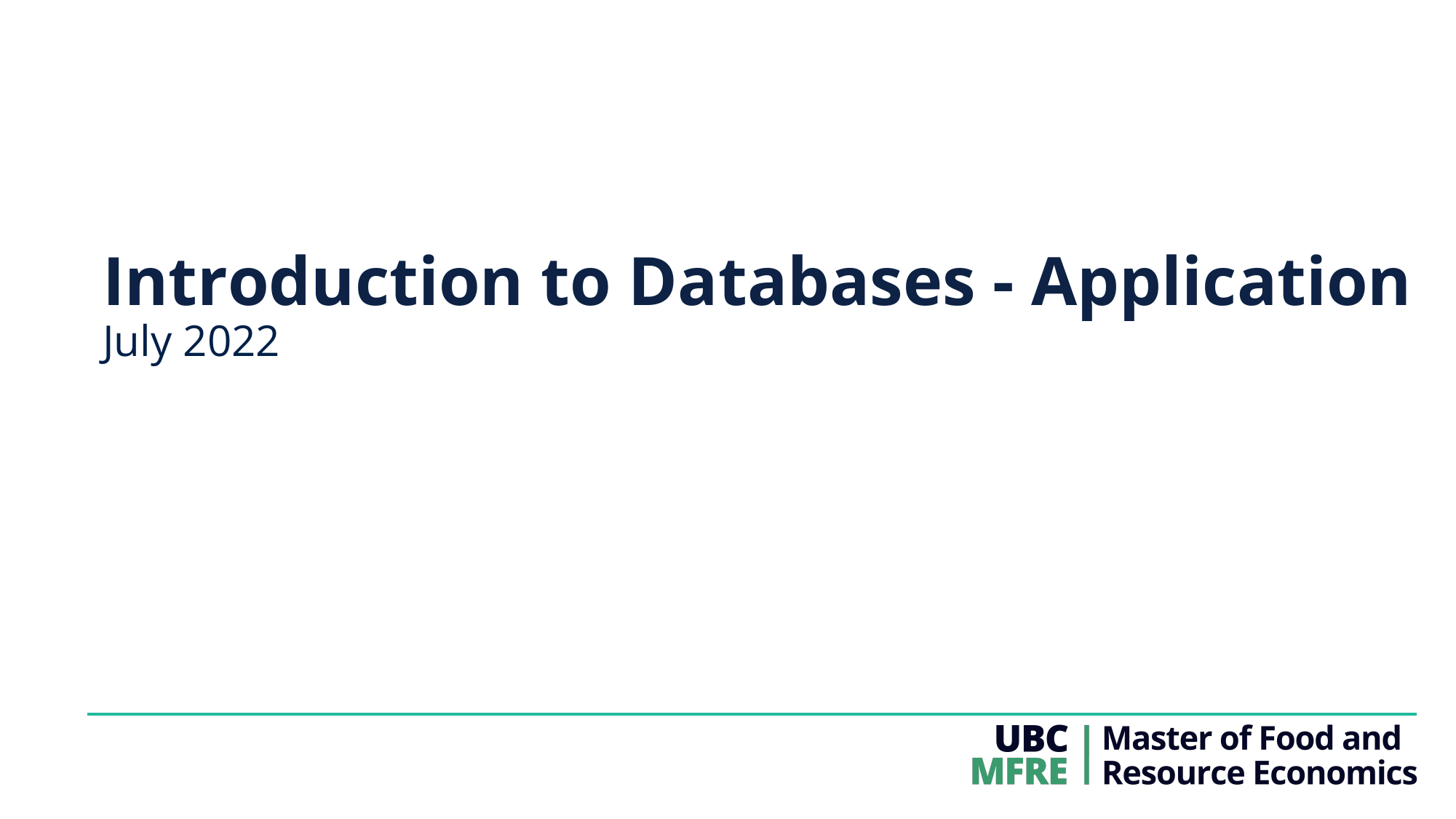

# Introduction to Databases - Application July 2022